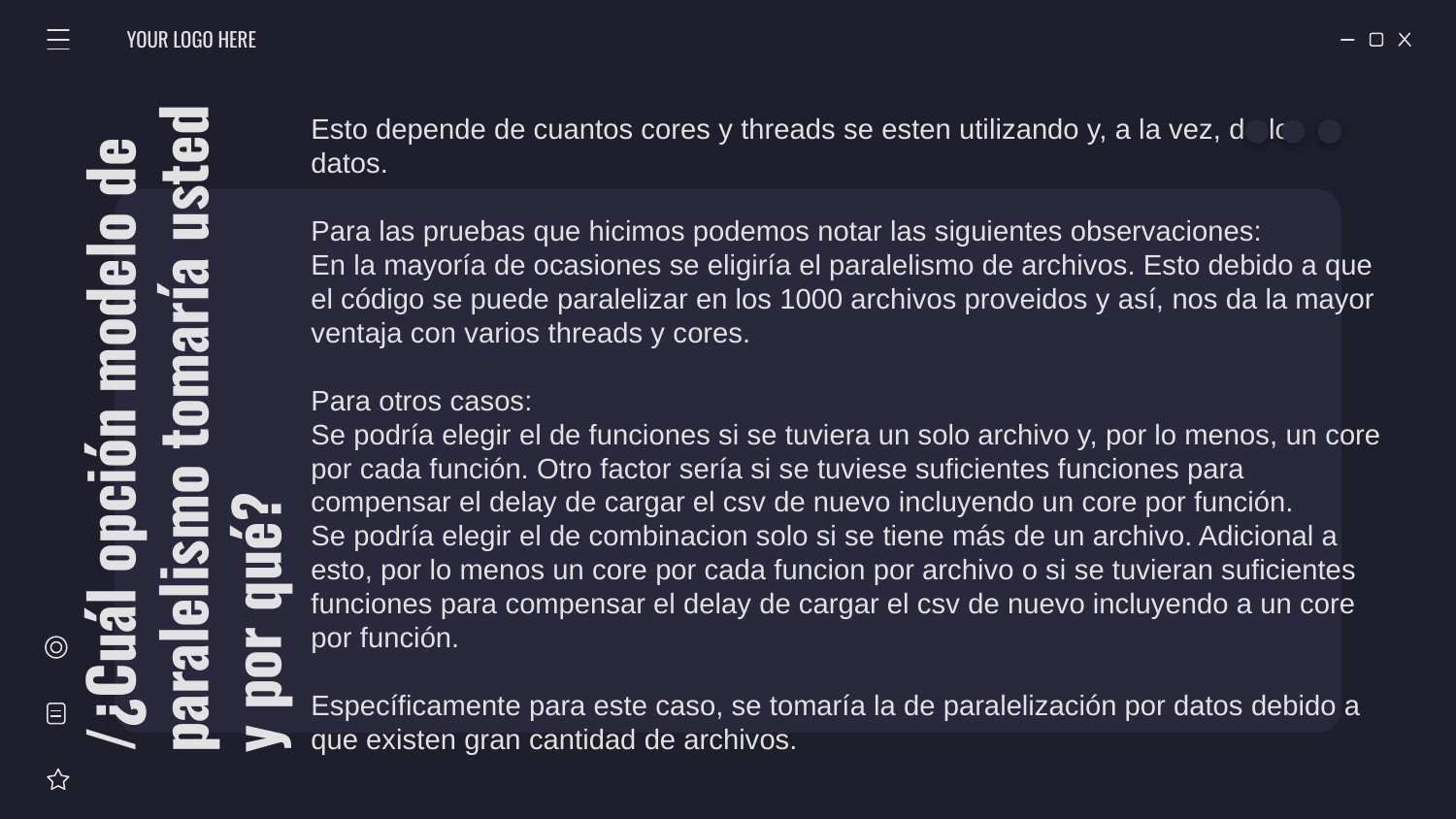

YOUR LOGO HERE

Esto depende de cuantos cores y threads se esten utilizando y, a la vez, de los datos.

Para las pruebas que hicimos podemos notar las siguientes observaciones:
En la mayoría de ocasiones se eligiría el paralelismo de archivos. Esto debido a que el código se puede paralelizar en los 1000 archivos proveidos y así, nos da la mayor ventaja con varios threads y cores.

Para otros casos:
Se podría elegir el de funciones si se tuviera un solo archivo y, por lo menos, un core por cada función. Otro factor sería si se tuviese suficientes funciones para compensar el delay de cargar el csv de nuevo incluyendo un core por función.
Se podría elegir el de combinacion solo si se tiene más de un archivo. Adicional a esto, por lo menos un core por cada funcion por archivo o si se tuvieran suficientes funciones para compensar el delay de cargar el csv de nuevo incluyendo a un core por función.

Específicamente para este caso, se tomaría la de paralelización por datos debido a que existen gran cantidad de archivos.

# /¿Cuál opción modelo de paralelismo tomaría usted y por qué?